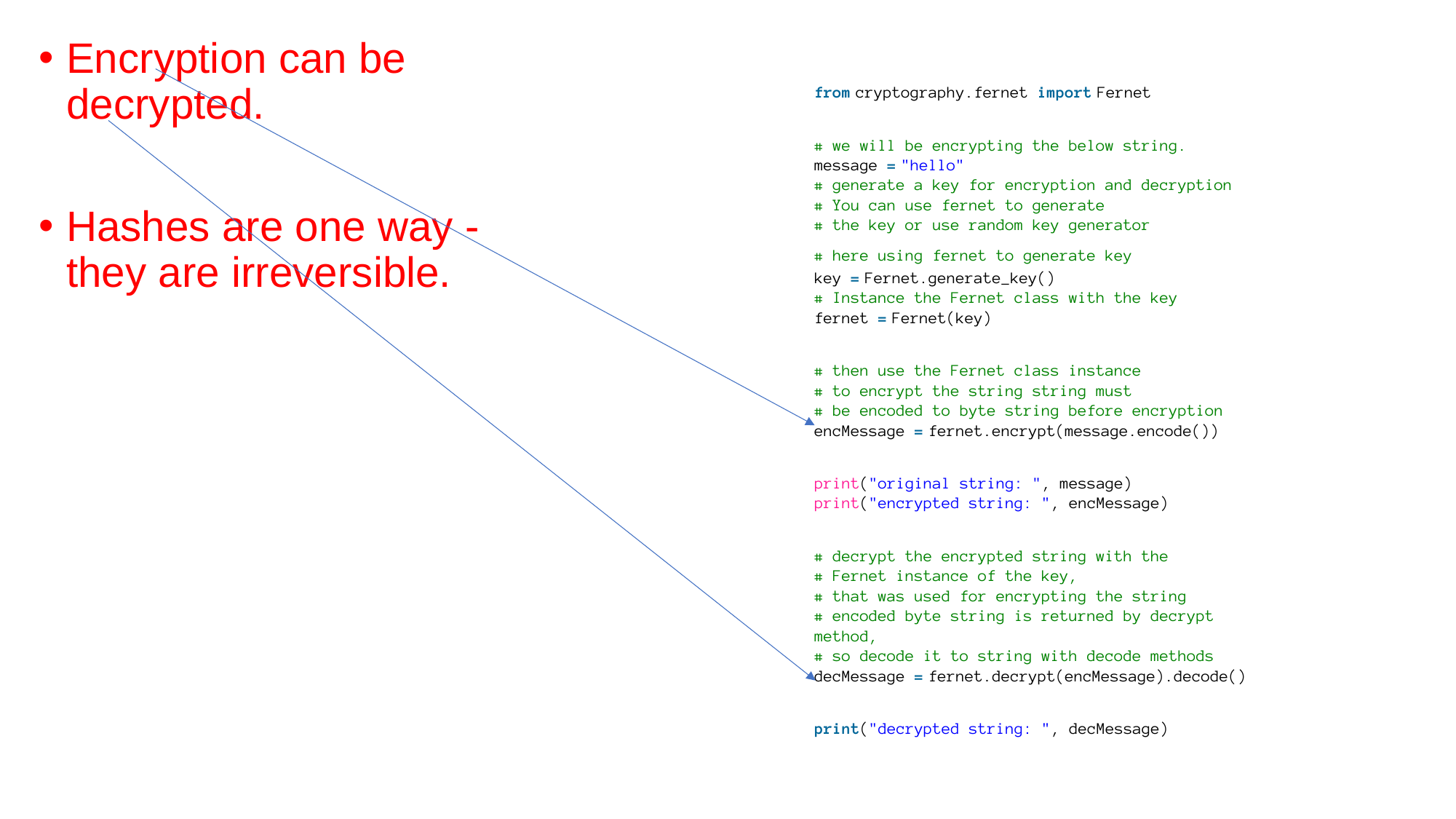

Encryption can be decrypted.

Hashes are one way - they are irreversible.

from cryptography.fernet import Fernet

# we will be encrypting the below string.
message = "hello"
# generate a key for encryption and decryption
# You can use fernet to generate
# the key or use random key generator
# here using fernet to generate key
key = Fernet.generate_key()
# Instance the Fernet class with the key
fernet = Fernet(key)

# then use the Fernet class instance
# to encrypt the string string must
# be encoded to byte string before encryption
encMessage = fernet.encrypt(message.encode())

print("original string: ", message)
print("encrypted string: ", encMessage)

# decrypt the encrypted string with the
# Fernet instance of the key,
# that was used for encrypting the string
# encoded byte string is returned by decrypt method,
# so decode it to string with decode methods
decMessage = fernet.decrypt(encMessage).decode()

print("decrypted string: ", decMessage)